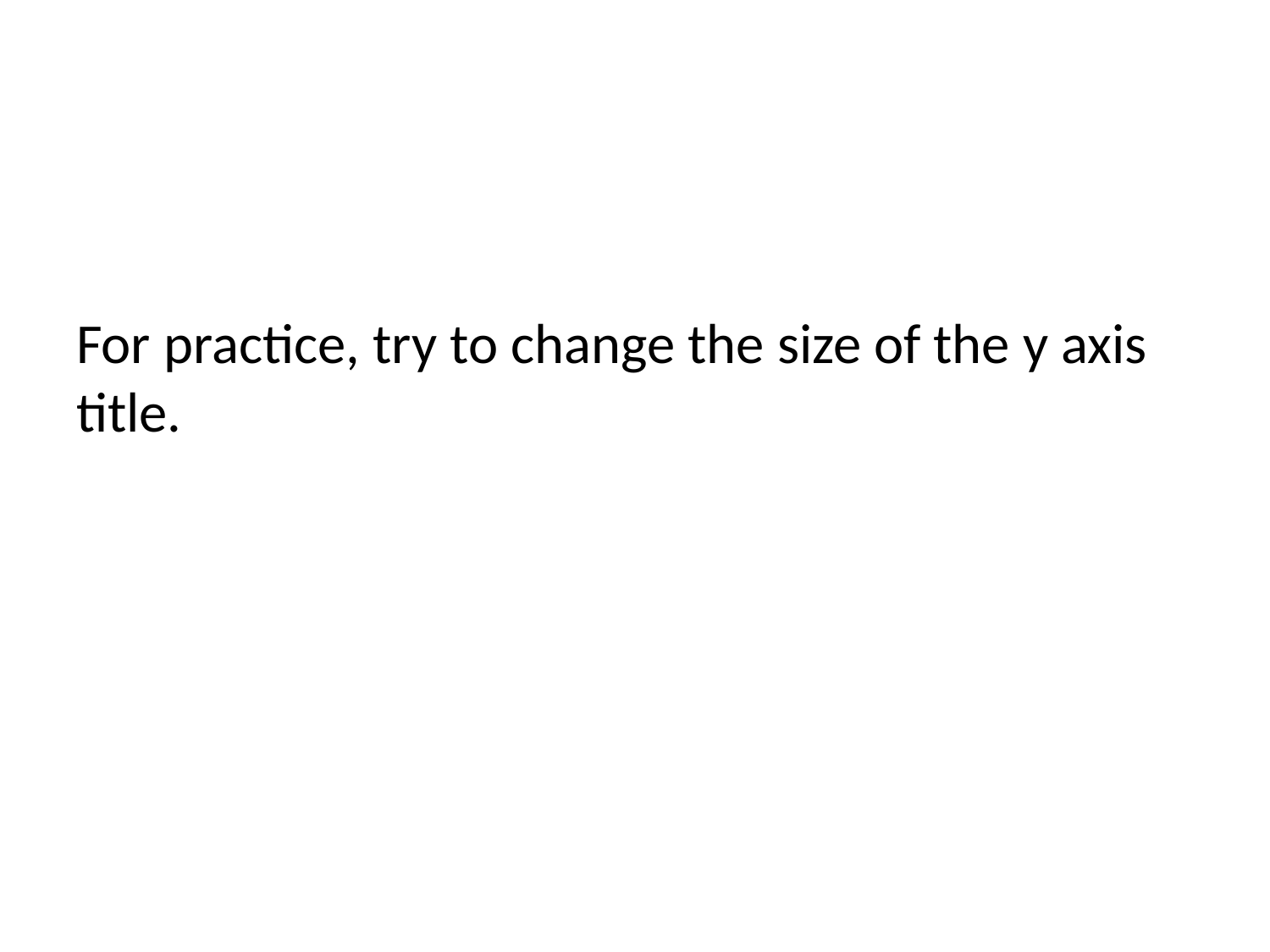

For practice, try to change the size of the y axis title.